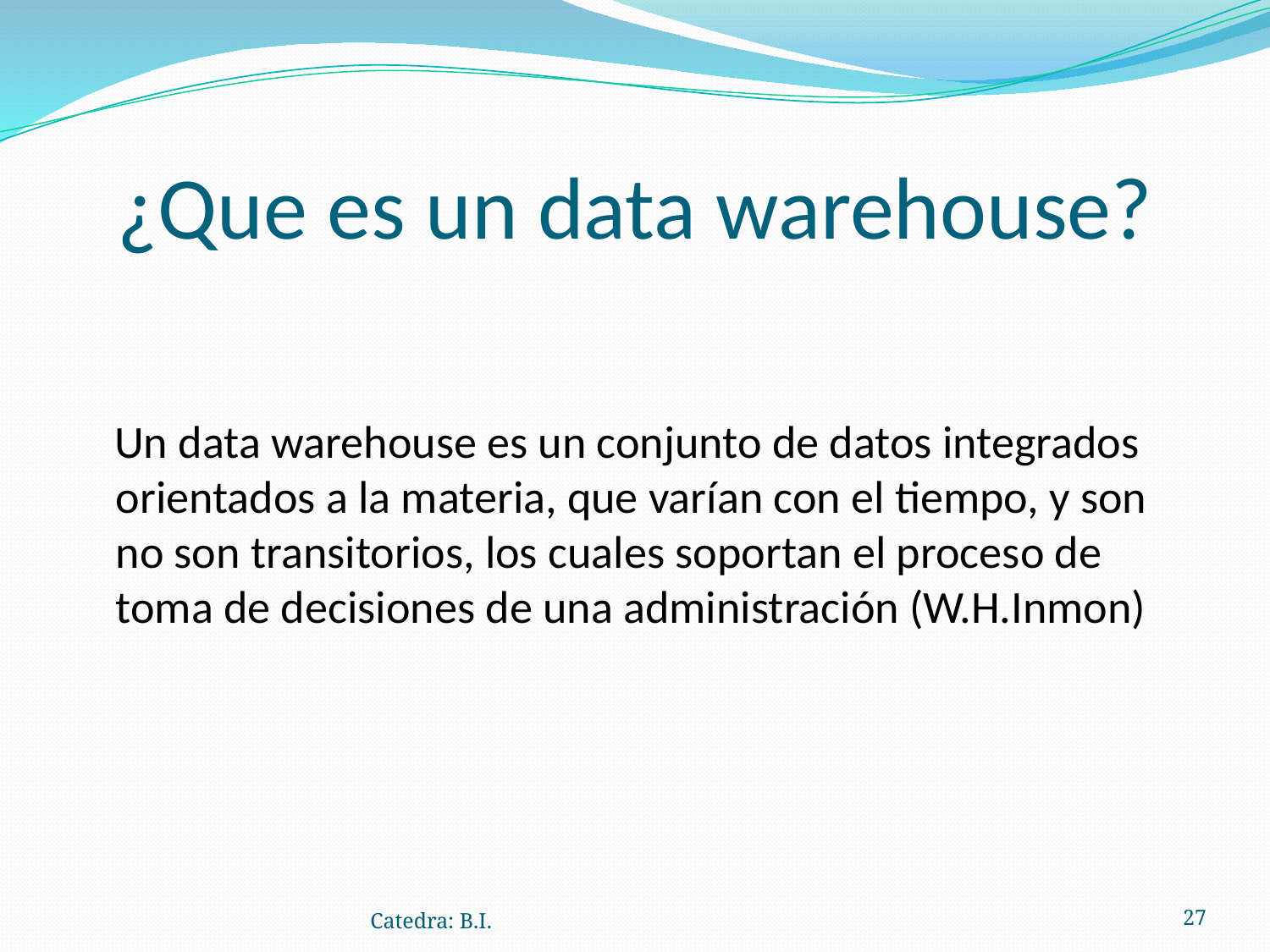

# ¿Que es un data warehouse?
Un data warehouse es un conjunto de datos integrados orientados a la materia, que varían con el tiempo, y son no son transitorios, los cuales soportan el proceso de toma de decisiones de una administración (W.H.Inmon)
Catedra: B.I.
27